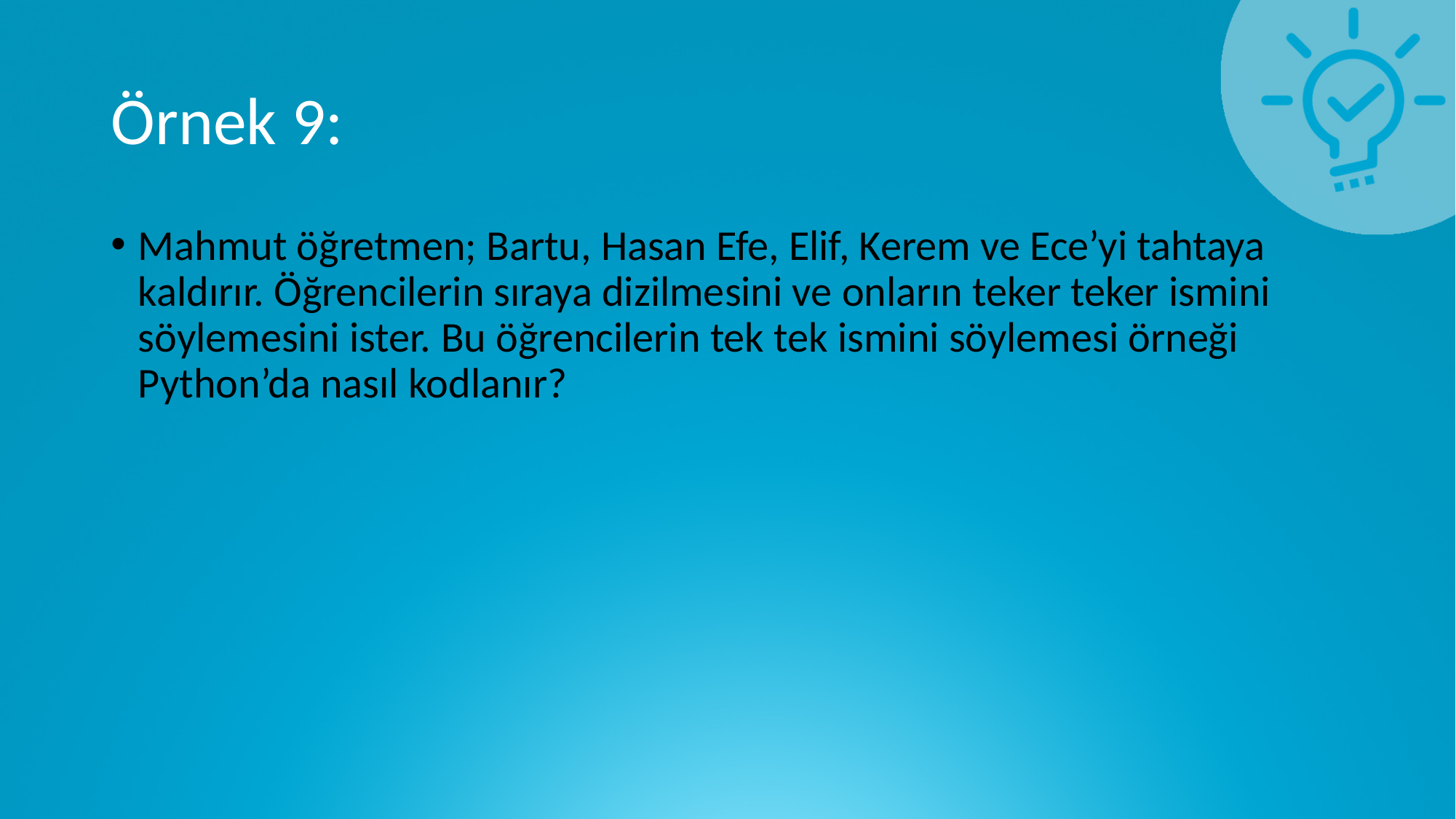

# Örnek 9:
Mahmut öğretmen; Bartu, Hasan Efe, Elif, Kerem ve Ece’yi tahtaya kaldırır. Öğrencilerin sıraya dizilmesini ve onların teker teker ismini söylemesini ister. Bu öğrencilerin tek tek ismini söylemesi örneği Python’da nasıl kodlanır?